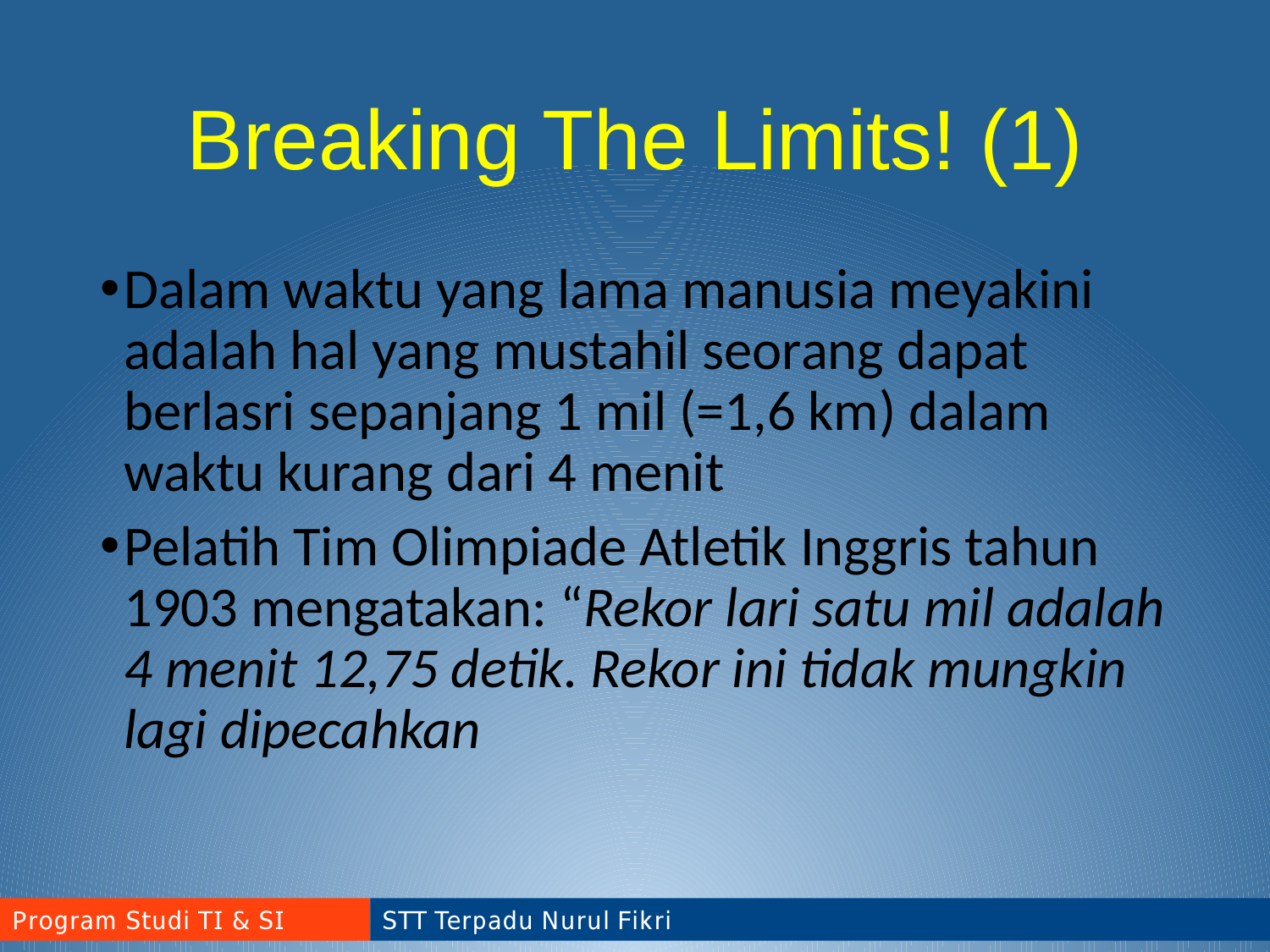

# Breaking The Limits! (1)
Dalam waktu yang lama manusia meyakini adalah hal yang mustahil seorang dapat berlasri sepanjang 1 mil (=1,6 km) dalam waktu kurang dari 4 menit
Pelatih Tim Olimpiade Atletik Inggris tahun 1903 mengatakan: “Rekor lari satu mil adalah 4 menit 12,75 detik. Rekor ini tidak mungkin lagi dipecahkan